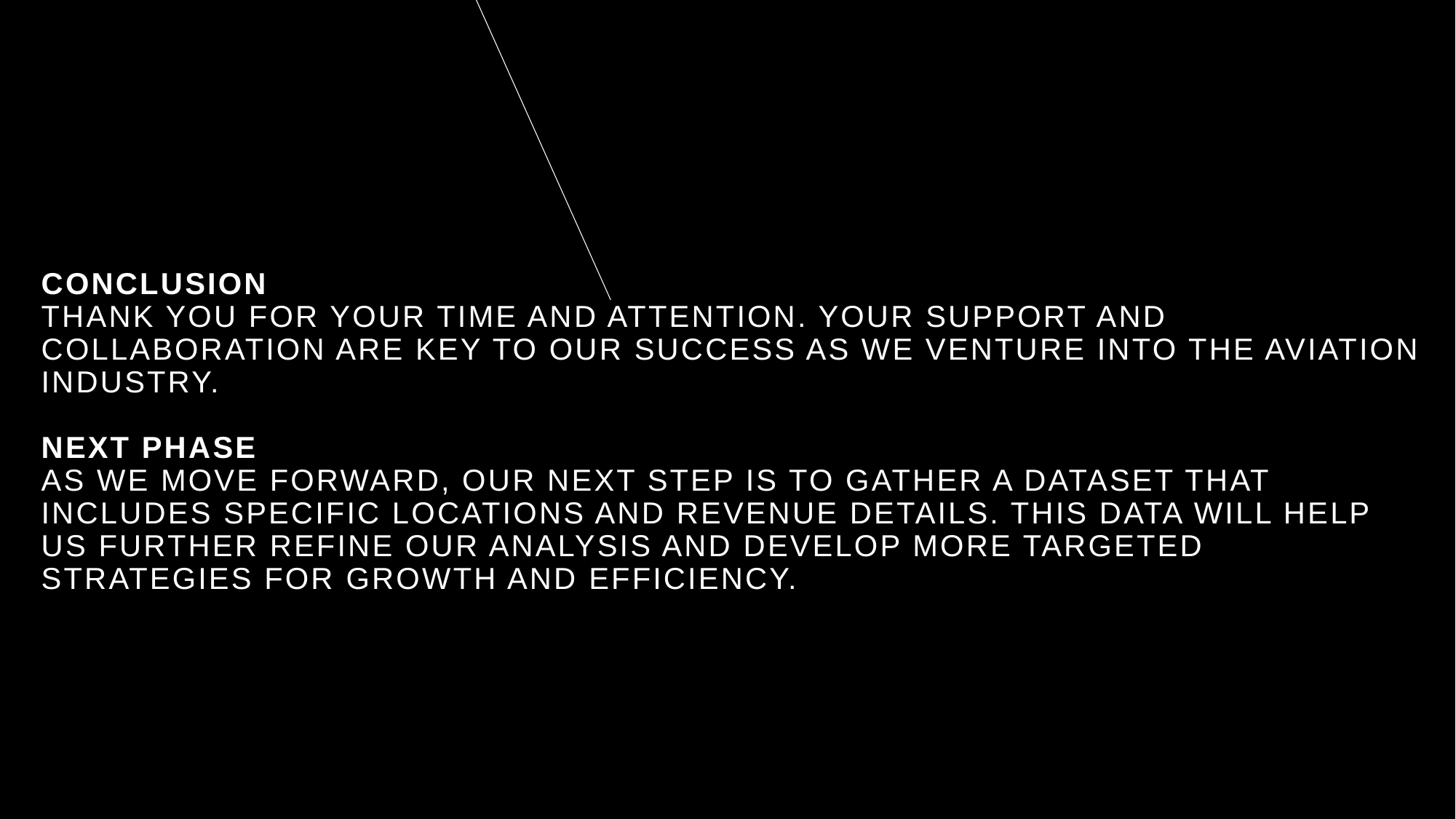

# conclusion Thank you for your time and attention. Your support and collaboration are key to our success as we venture into the aviation industry. Next Phase As we move forward, our next step is to gather a dataset that includes specific locations and revenue details. This data will help us further refine our analysis and develop more targeted strategies for growth and efficiency.